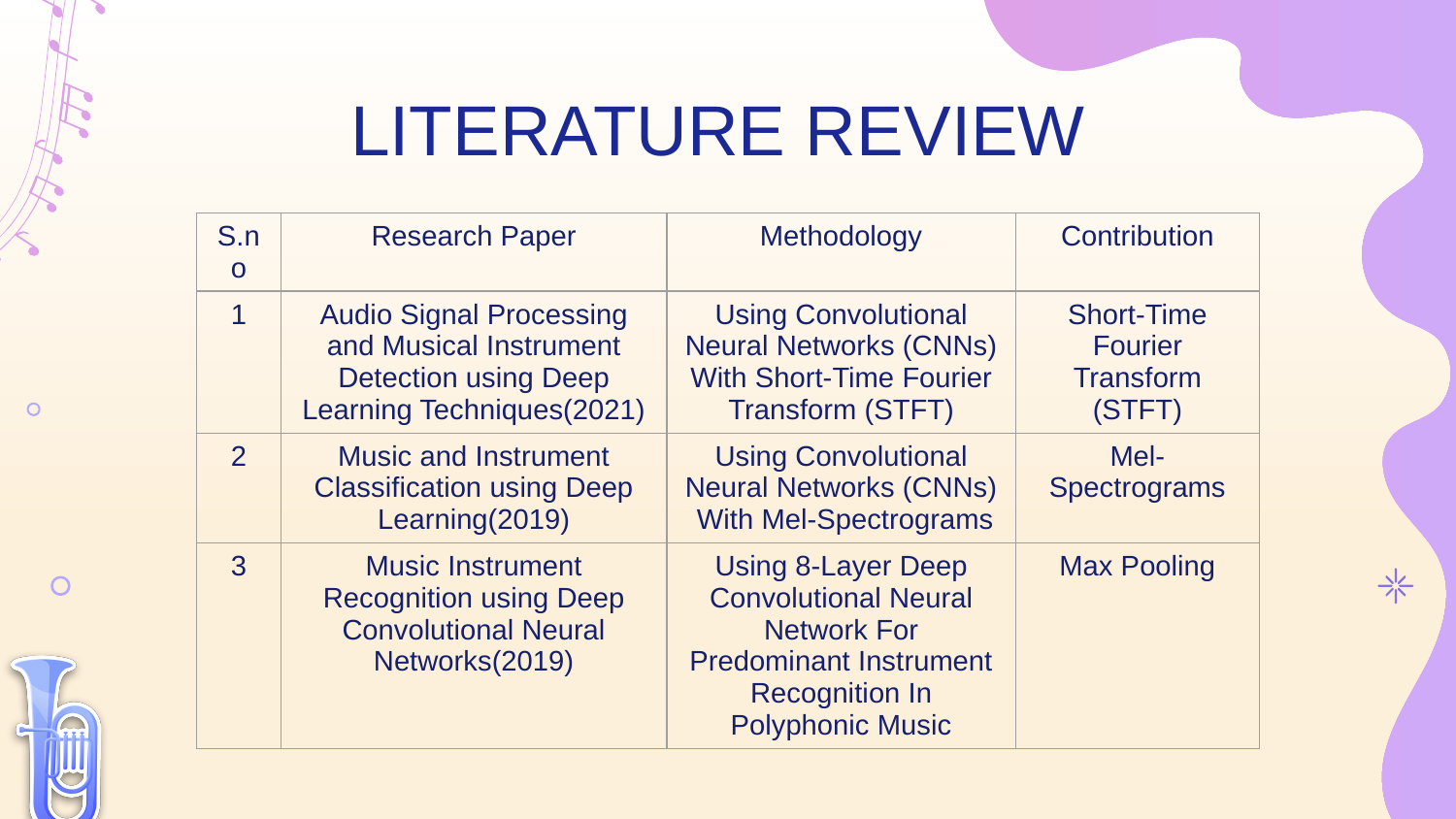

# LITERATURE REVIEW

| S.no | Research Paper | Methodology | Contribution |
| --- | --- | --- | --- |
| 1 | Audio Signal Processing and Musical Instrument Detection using Deep Learning Techniques(2021) | Using Convolutional Neural Networks (CNNs) With Short-Time Fourier Transform (STFT) | Short-Time Fourier Transform (STFT) |
| 2 | Music and Instrument Classification using Deep Learning(2019) | Using Convolutional Neural Networks (CNNs) With Mel-Spectrograms | Mel-Spectrograms |
| 3 | Music Instrument Recognition using Deep Convolutional Neural Networks(2019) | Using 8-Layer Deep Convolutional Neural Network For Predominant Instrument Recognition In Polyphonic Music | Max Pooling |